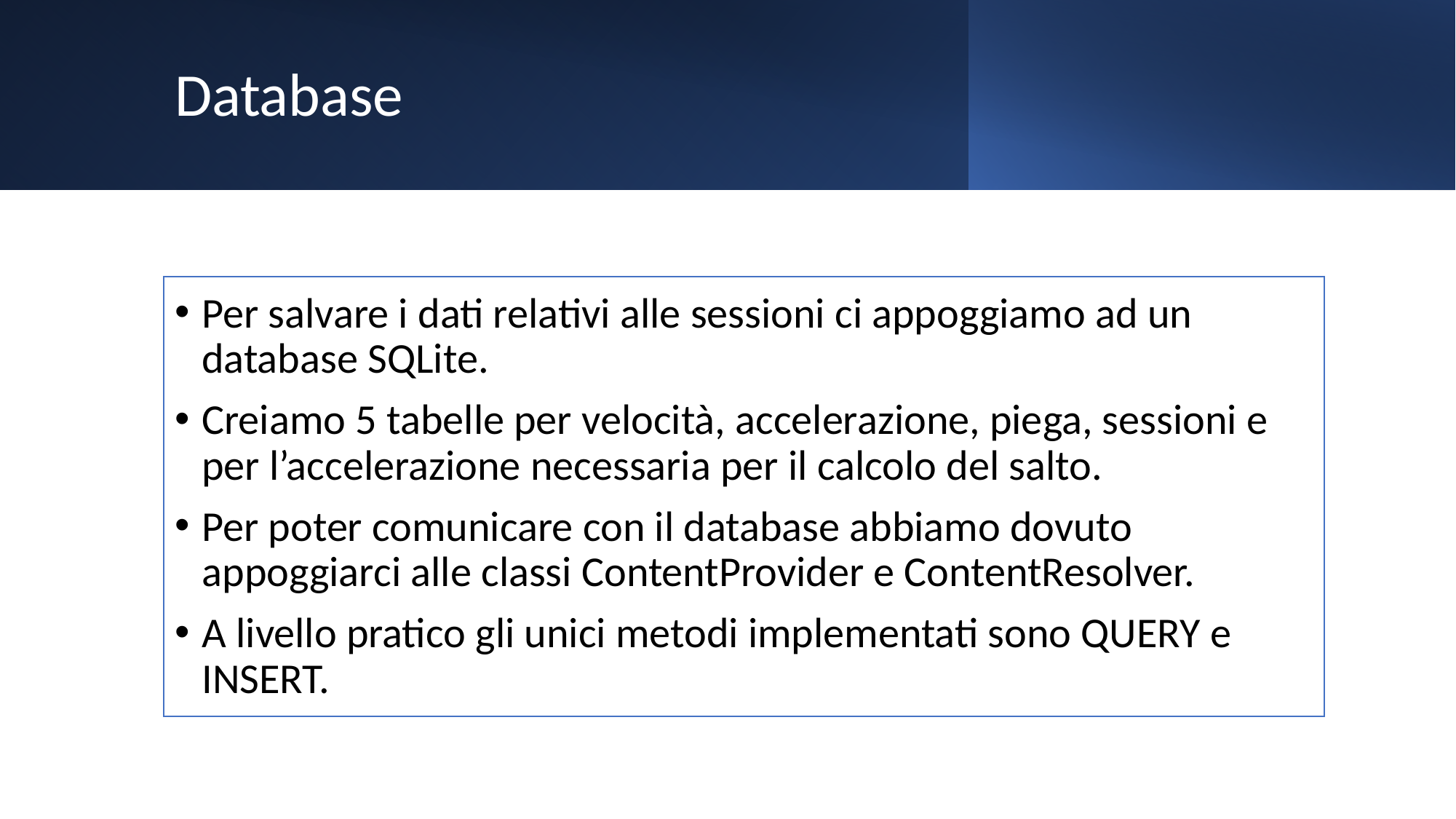

# Database
Per salvare i dati relativi alle sessioni ci appoggiamo ad un database SQLite.
Creiamo 5 tabelle per velocità, accelerazione, piega, sessioni e per l’accelerazione necessaria per il calcolo del salto.
Per poter comunicare con il database abbiamo dovuto appoggiarci alle classi ContentProvider e ContentResolver.
A livello pratico gli unici metodi implementati sono QUERY e INSERT.